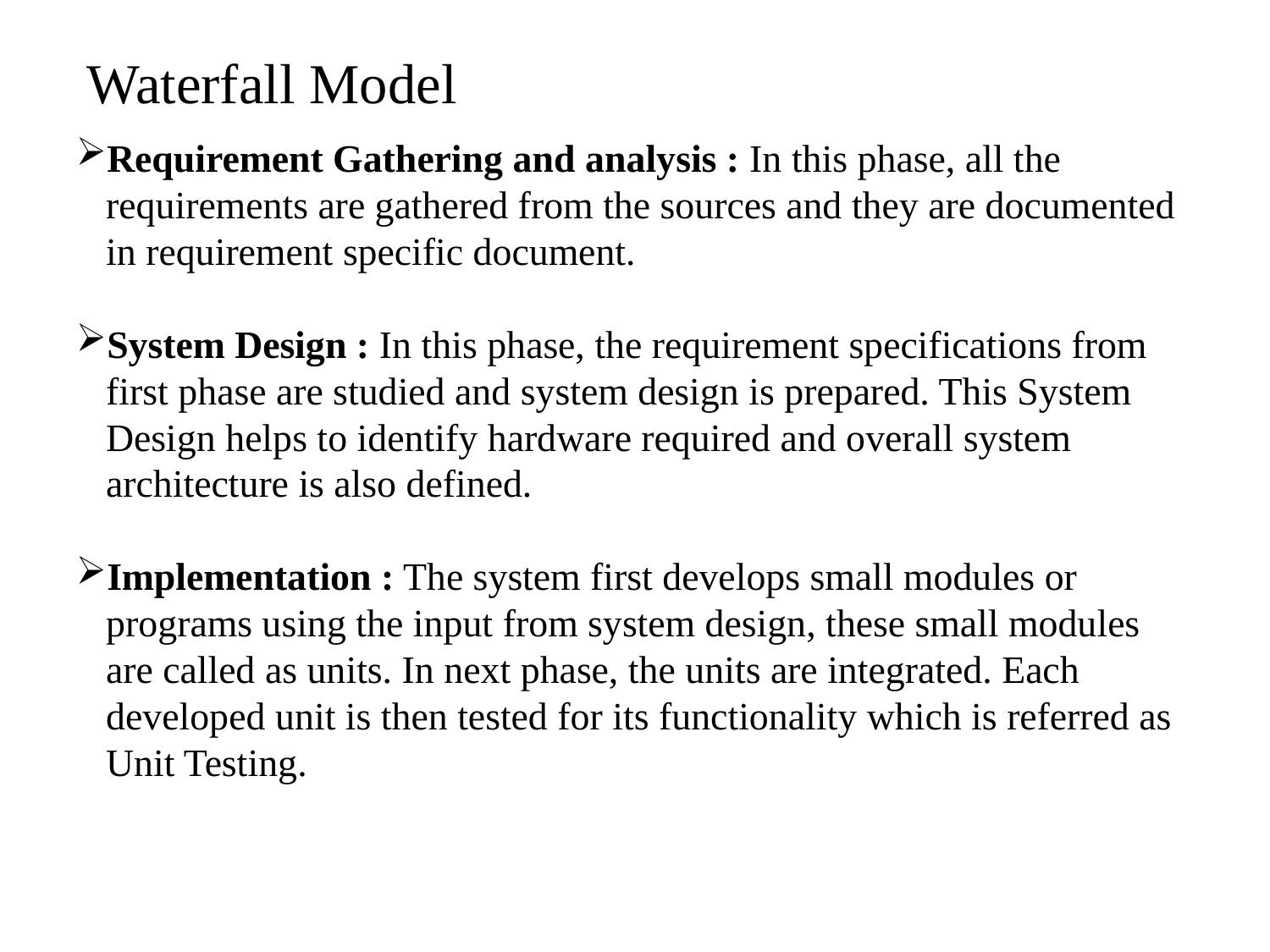

Waterfall Model
Requirement Gathering and analysis : In this phase, all the requirements are gathered from the sources and they are documented in requirement specific document.

System Design : In this phase, the requirement specifications from first phase are studied and system design is prepared. This System Design helps to identify hardware required and overall system architecture is also defined.

Implementation : The system first develops small modules or programs using the input from system design, these small modules are called as units. In next phase, the units are integrated. Each developed unit is then tested for its functionality which is referred as Unit Testing.